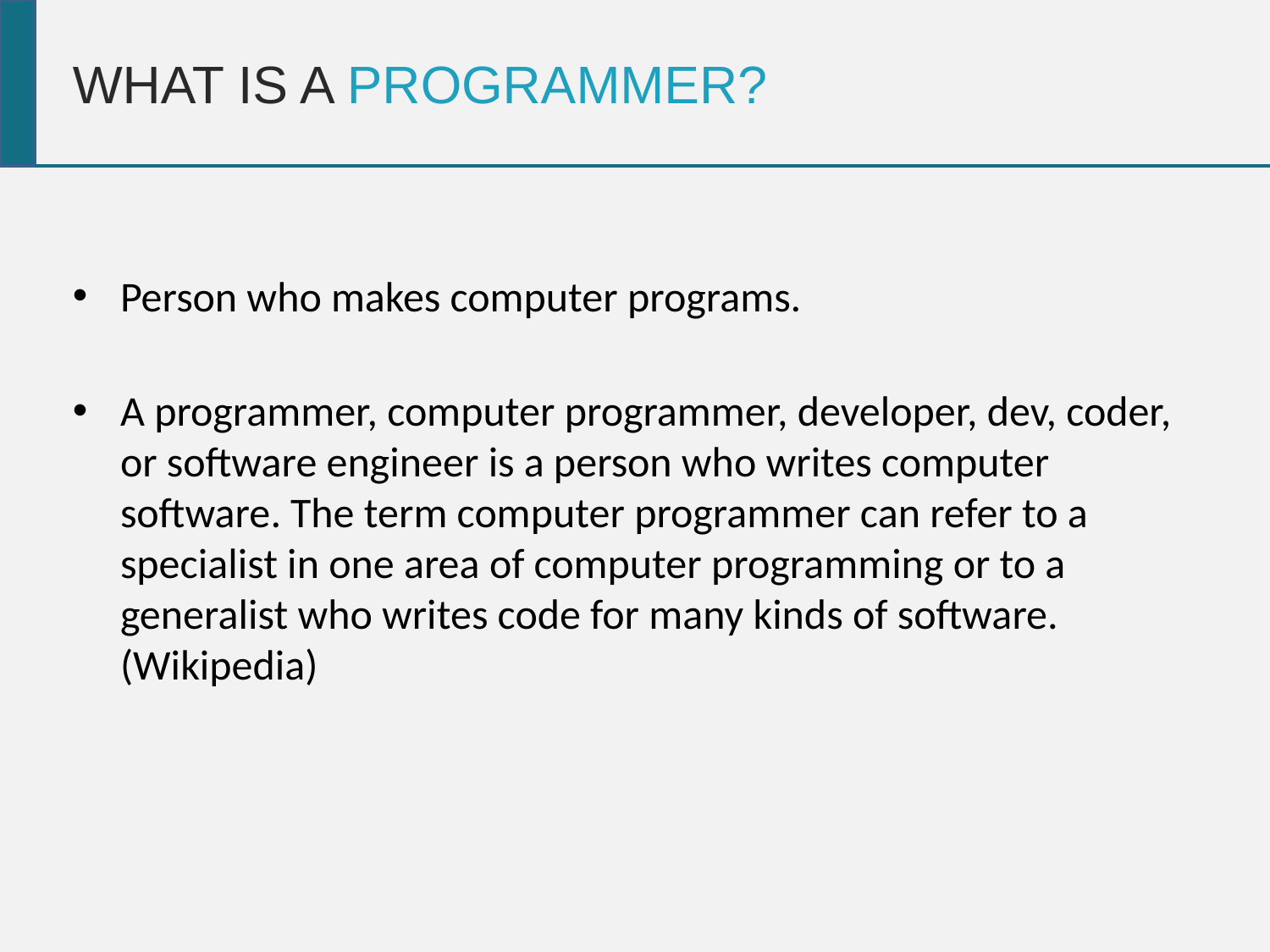

WHAT IS A PROGRAMMER?

Person who makes computer programs.

A programmer, computer programmer, developer, dev, coder, or software engineer is a person who writes computer software. The term computer programmer can refer to a specialist in one area of computer programming or to a generalist who writes code for many kinds of software. (Wikipedia)